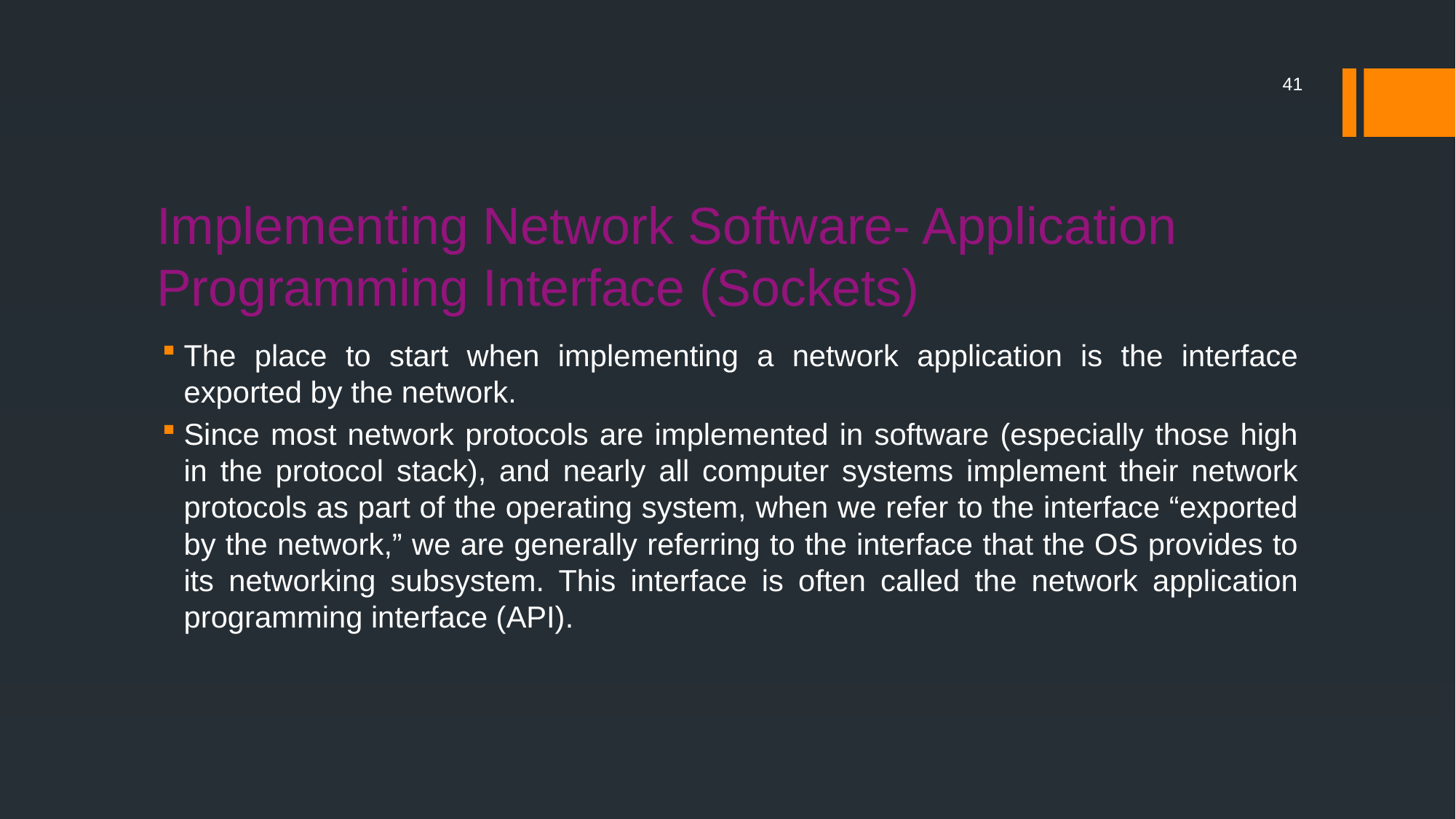

41
# Implementing Network Software- Application Programming Interface (Sockets)
The place to start when implementing a network application is the interface exported by the network.
Since most network protocols are implemented in software (especially those high in the protocol stack), and nearly all computer systems implement their network protocols as part of the operating system, when we refer to the interface “exported by the network,” we are generally referring to the interface that the OS provides to its networking subsystem. This interface is often called the network application programming interface (API).